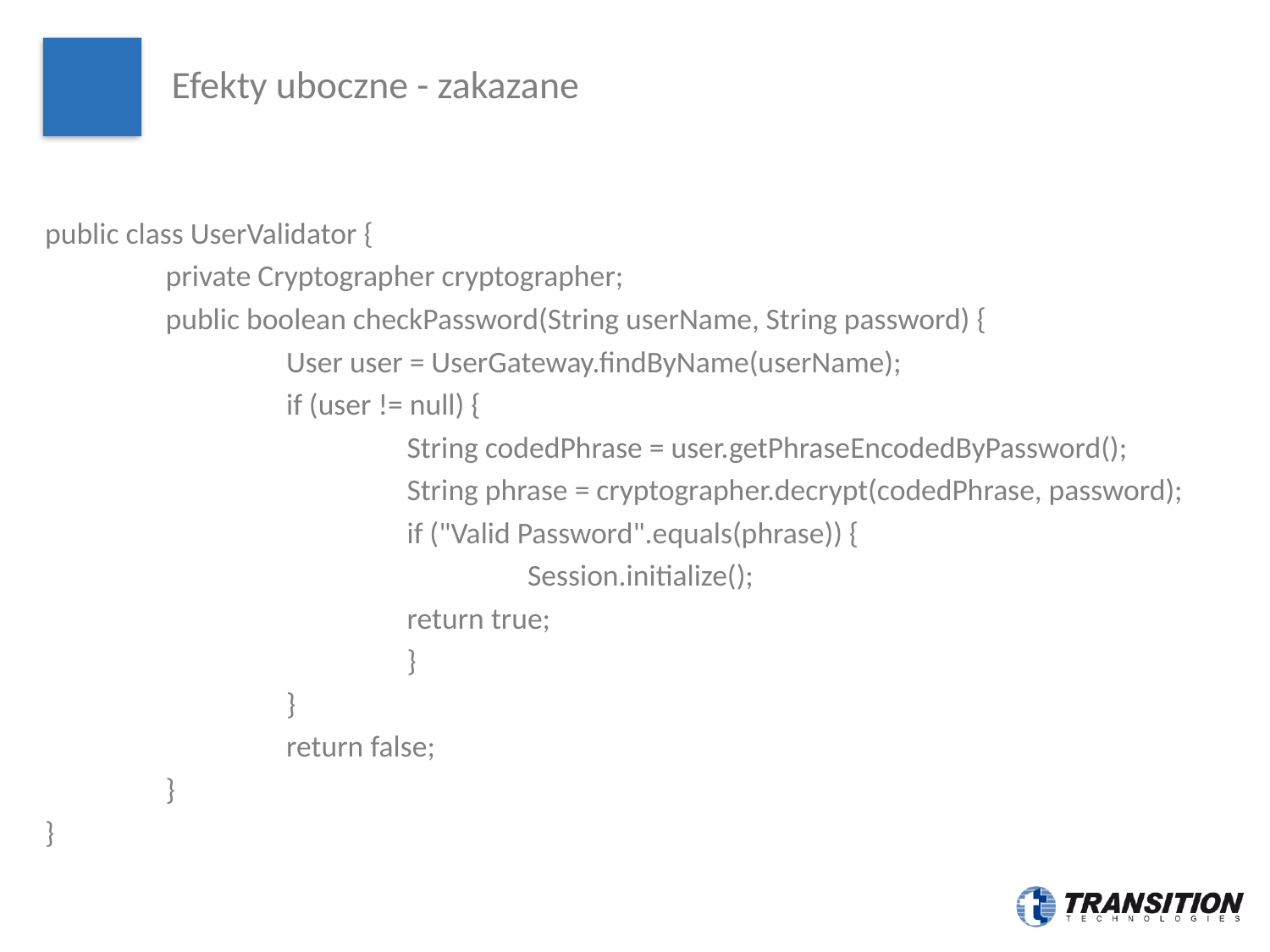

# Efekty uboczne - zakazane
public class UserValidator {
	private Cryptographer cryptographer;
	public boolean checkPassword(String userName, String password) {
		User user = UserGateway.findByName(userName);
		if (user != null) {
			String codedPhrase = user.getPhraseEncodedByPassword();
			String phrase = cryptographer.decrypt(codedPhrase, password);
			if ("Valid Password".equals(phrase)) {
				Session.initialize();
			return true;
			}
		}
		return false;
	}
}